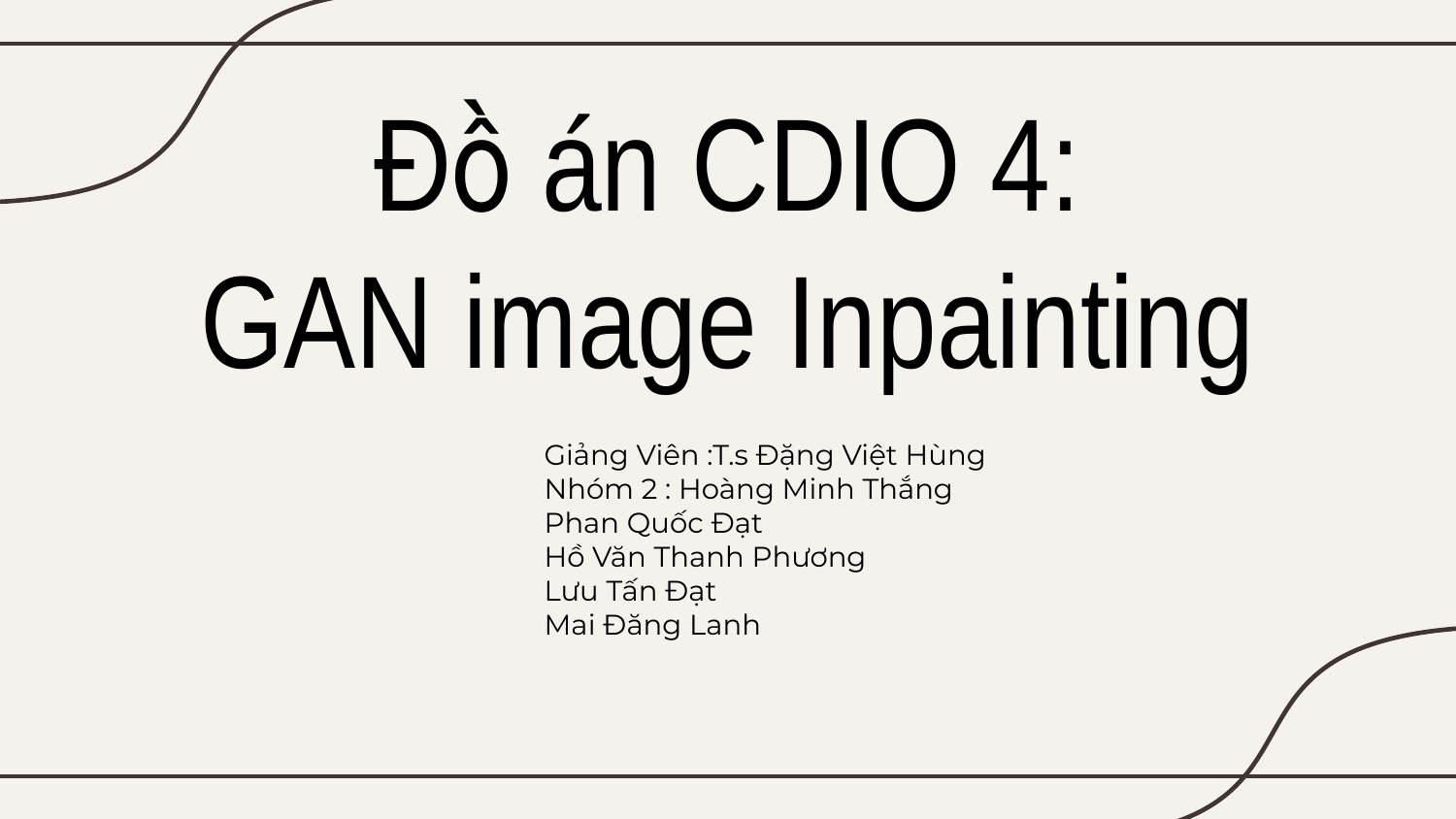

# Đồ án CDIO 4: GAN image Inpainting
Giảng Viên :T.s Đặng Việt Hùng
Nhóm 2 : Hoàng Minh Thắng
Phan Quốc Đạt
Hồ Văn Thanh Phương
Lưu Tấn Đạt
Mai Đăng Lanh